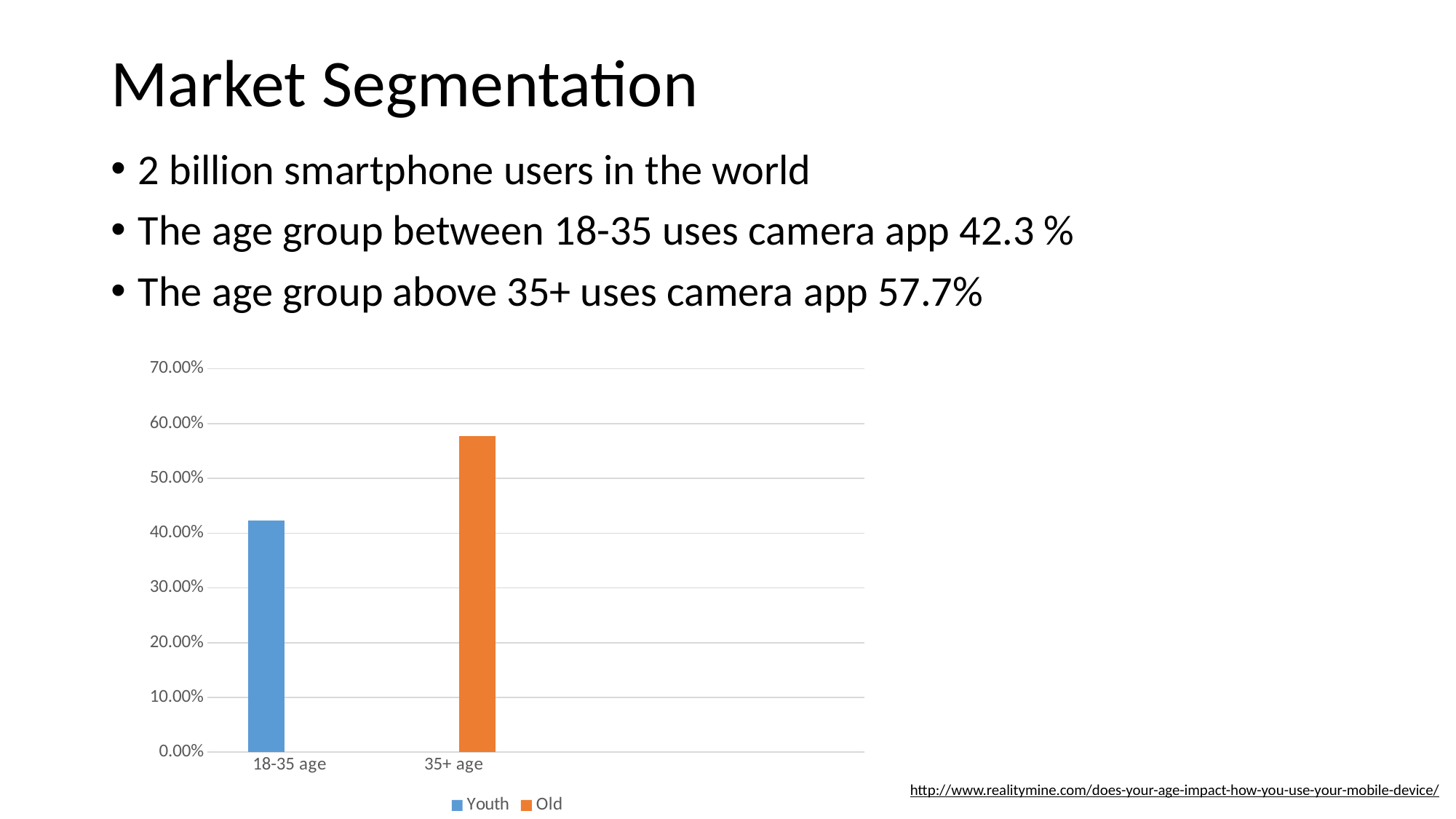

# Market Segmentation
2 billion smartphone users in the world
The age group between 18-35 uses camera app 42.3 %
The age group above 35+ uses camera app 57.7%

### Chart

| Category | Youth | Old |
|---|---|---|
| 18-35 age | 0.423 | None |
| 35+ age | None | 0.577 |
http://www.realitymine.com/does-your-age-impact-how-you-use-your-mobile-device/